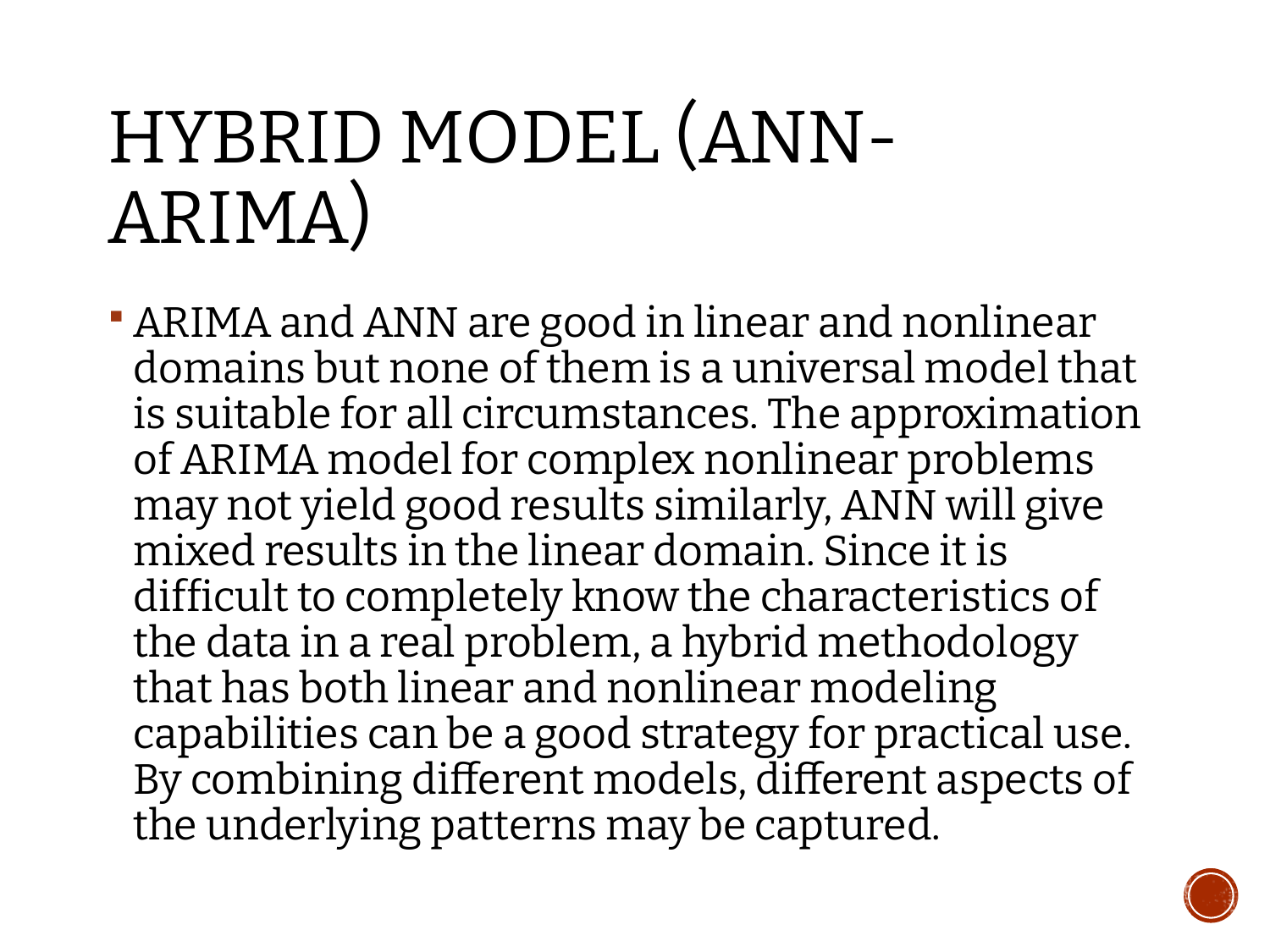

# Hybrid model (Ann-arima)
ARIMA and ANN are good in linear and nonlinear domains but none of them is a universal model that is suitable for all circumstances. The approximation of ARIMA model for complex nonlinear problems may not yield good results similarly, ANN will give mixed results in the linear domain. Since it is difficult to completely know the characteristics of the data in a real problem, a hybrid methodology that has both linear and nonlinear modeling capabilities can be a good strategy for practical use. By combining different models, different aspects of the underlying patterns may be captured.